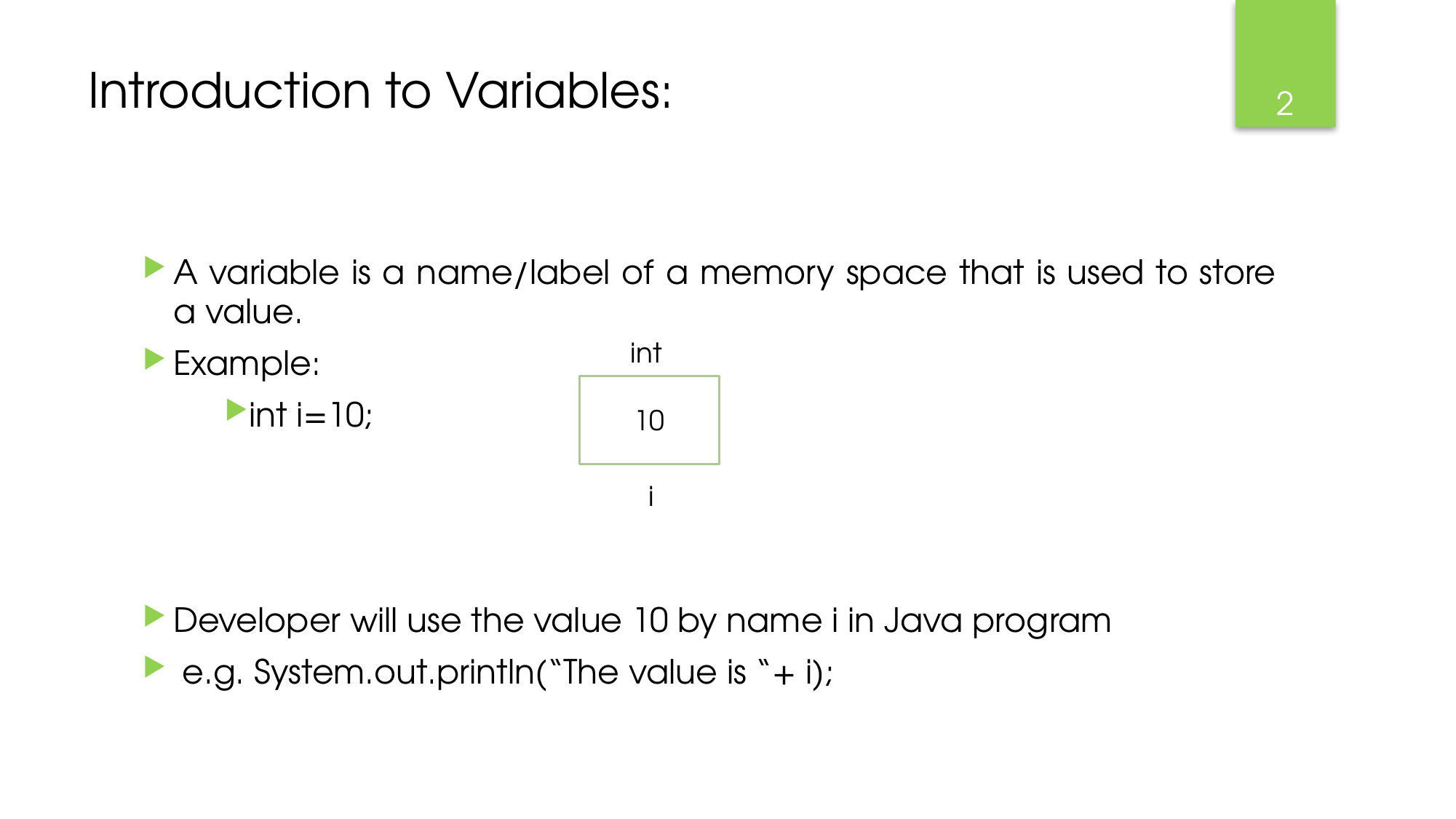

2
# Introduction to Variables:
A variable is a name/label of a memory space that is used to store a value.
Example:
int i=10;

Developer will use the value 10 by name i in Java program
 e.g. System.out.println(“The value is “+ i);

int
10
i